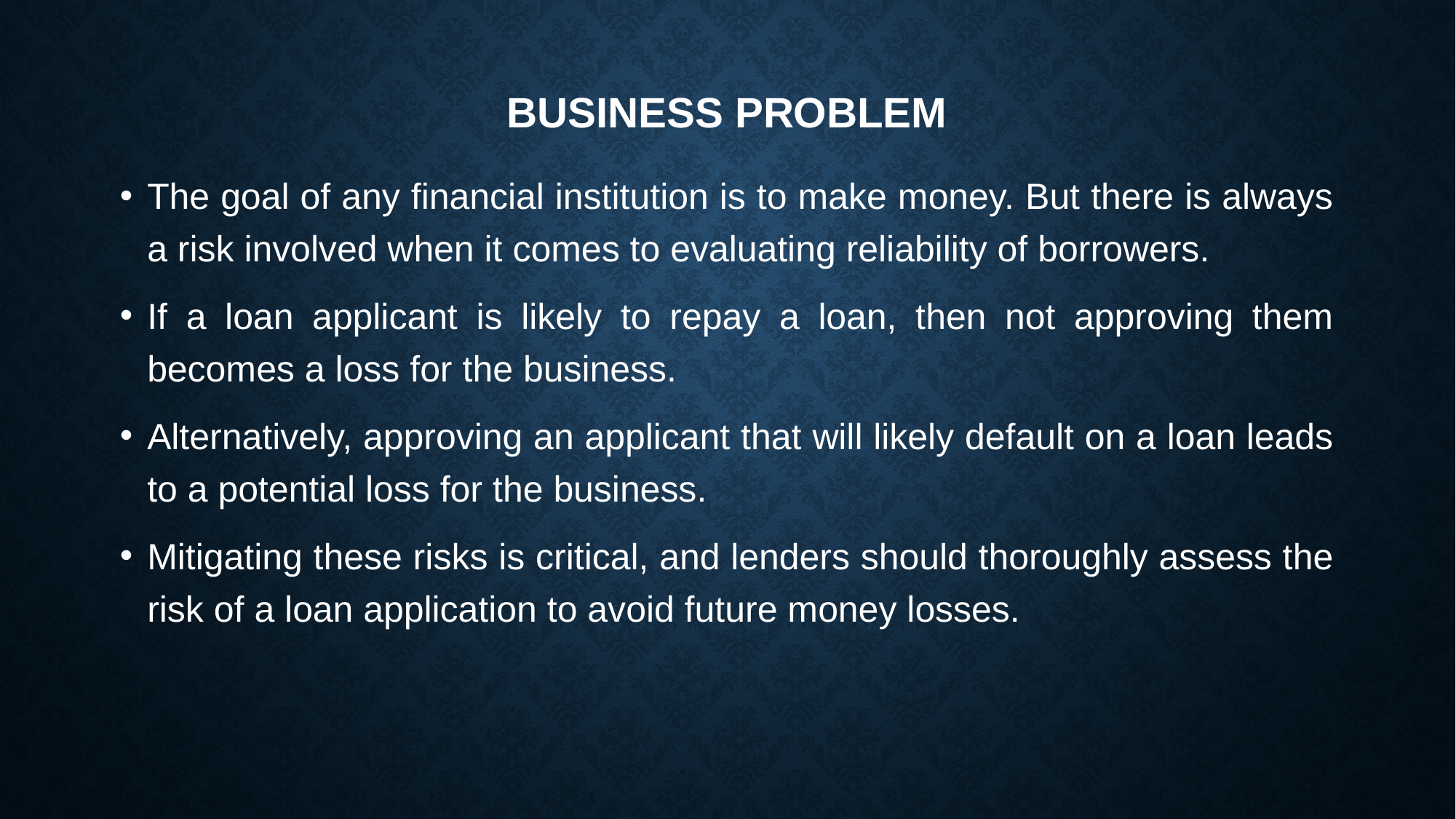

# Business Problem
The goal of any financial institution is to make money. But there is always a risk involved when it comes to evaluating reliability of borrowers.
If a loan applicant is likely to repay a loan, then not approving them becomes a loss for the business.
Alternatively, approving an applicant that will likely default on a loan leads to a potential loss for the business.
Mitigating these risks is critical, and lenders should thoroughly assess the risk of a loan application to avoid future money losses.